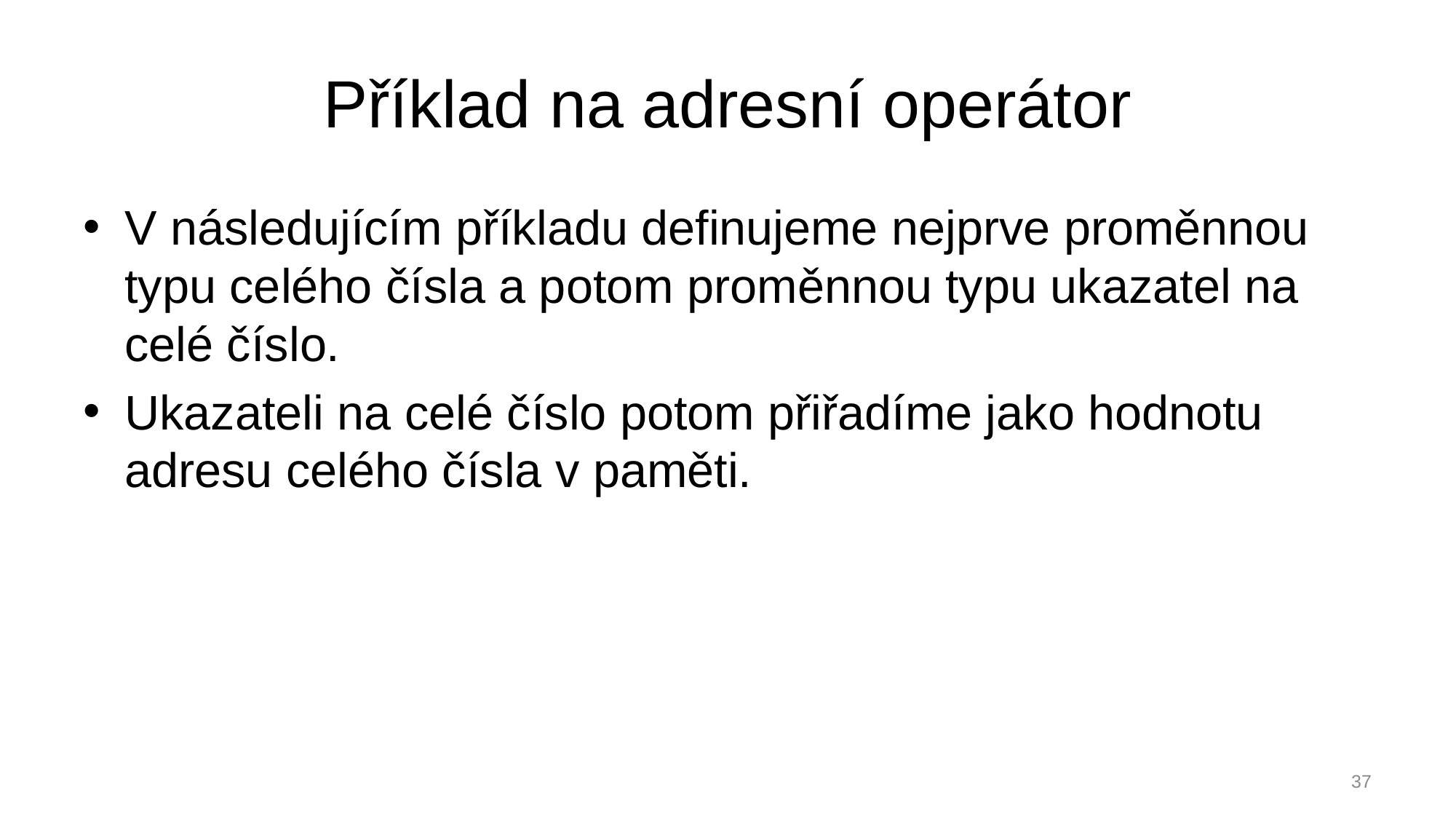

# Příklad na adresní operátor
V následujícím příkladu definujeme nejprve proměnnou typu celého čísla a potom proměnnou typu ukazatel na celé číslo.
Ukazateli na celé číslo potom přiřadíme jako hodnotu adresu celého čísla v paměti.
37